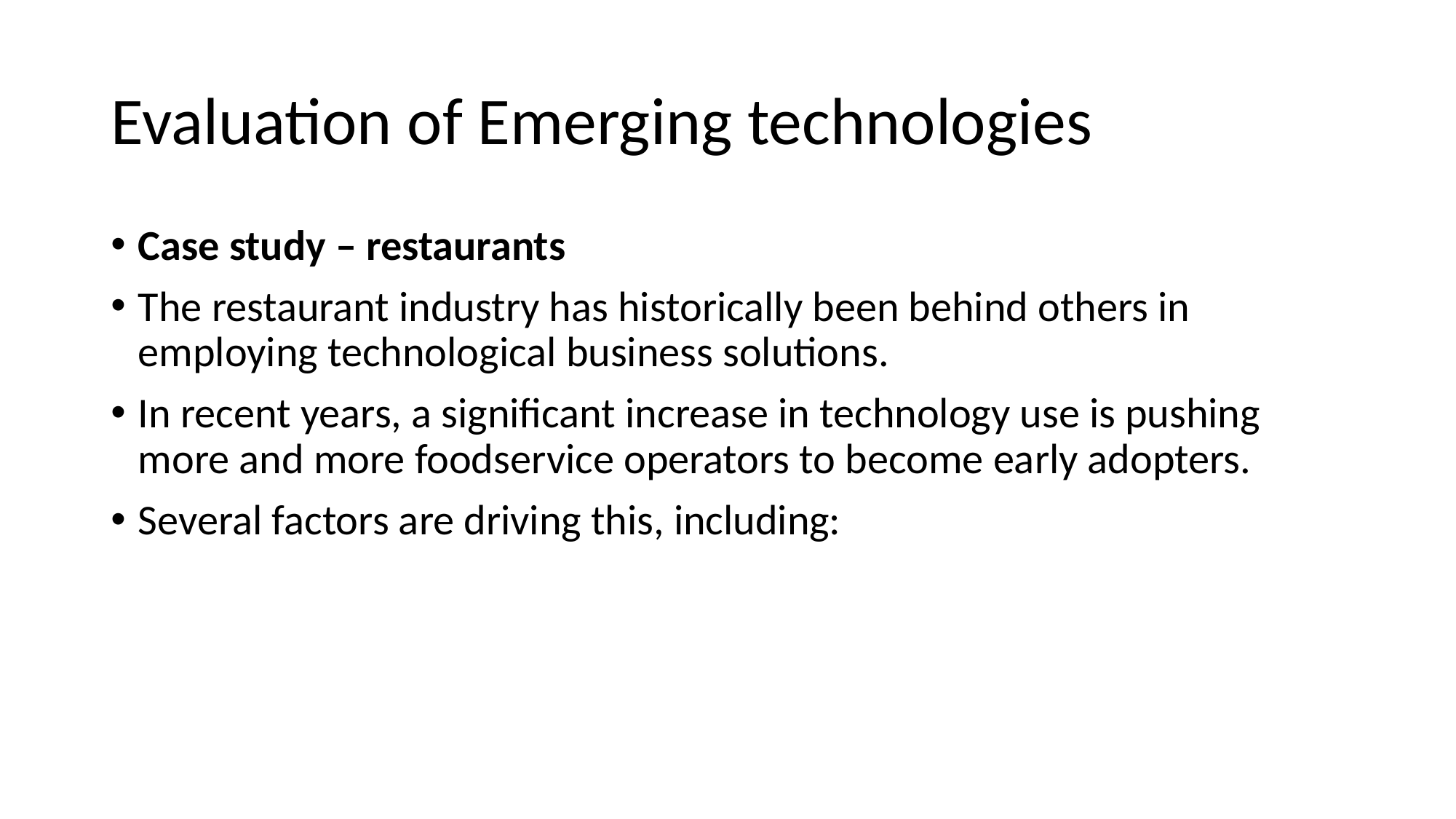

# Evaluation of Emerging technologies
Case study – restaurants
The restaurant industry has historically been behind others in employing technological business solutions.
In recent years, a significant increase in technology use is pushing more and more foodservice operators to become early adopters.
Several factors are driving this, including: